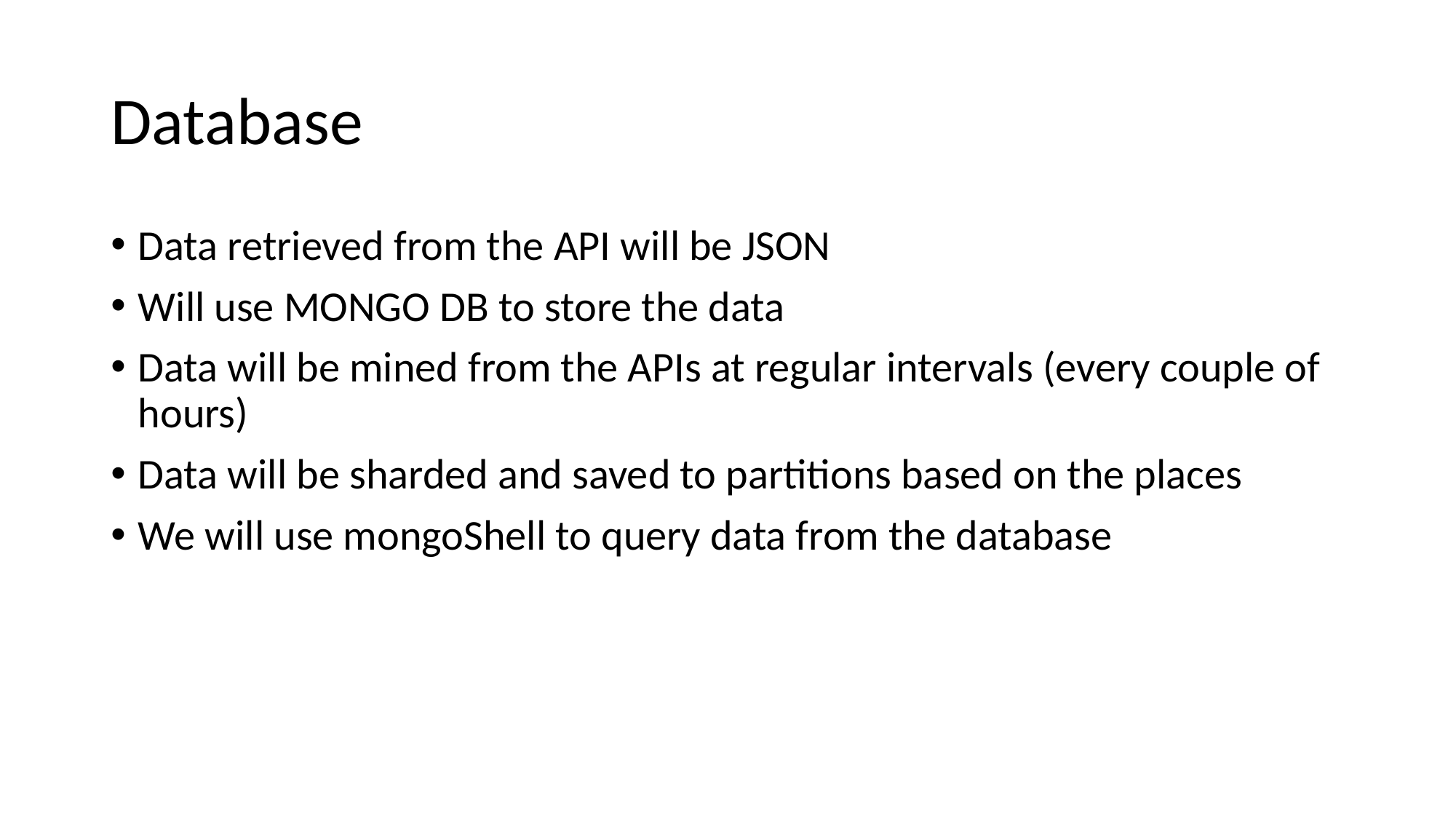

# Database
Data retrieved from the API will be JSON
Will use MONGO DB to store the data
Data will be mined from the APIs at regular intervals (every couple of hours)
Data will be sharded and saved to partitions based on the places
We will use mongoShell to query data from the database